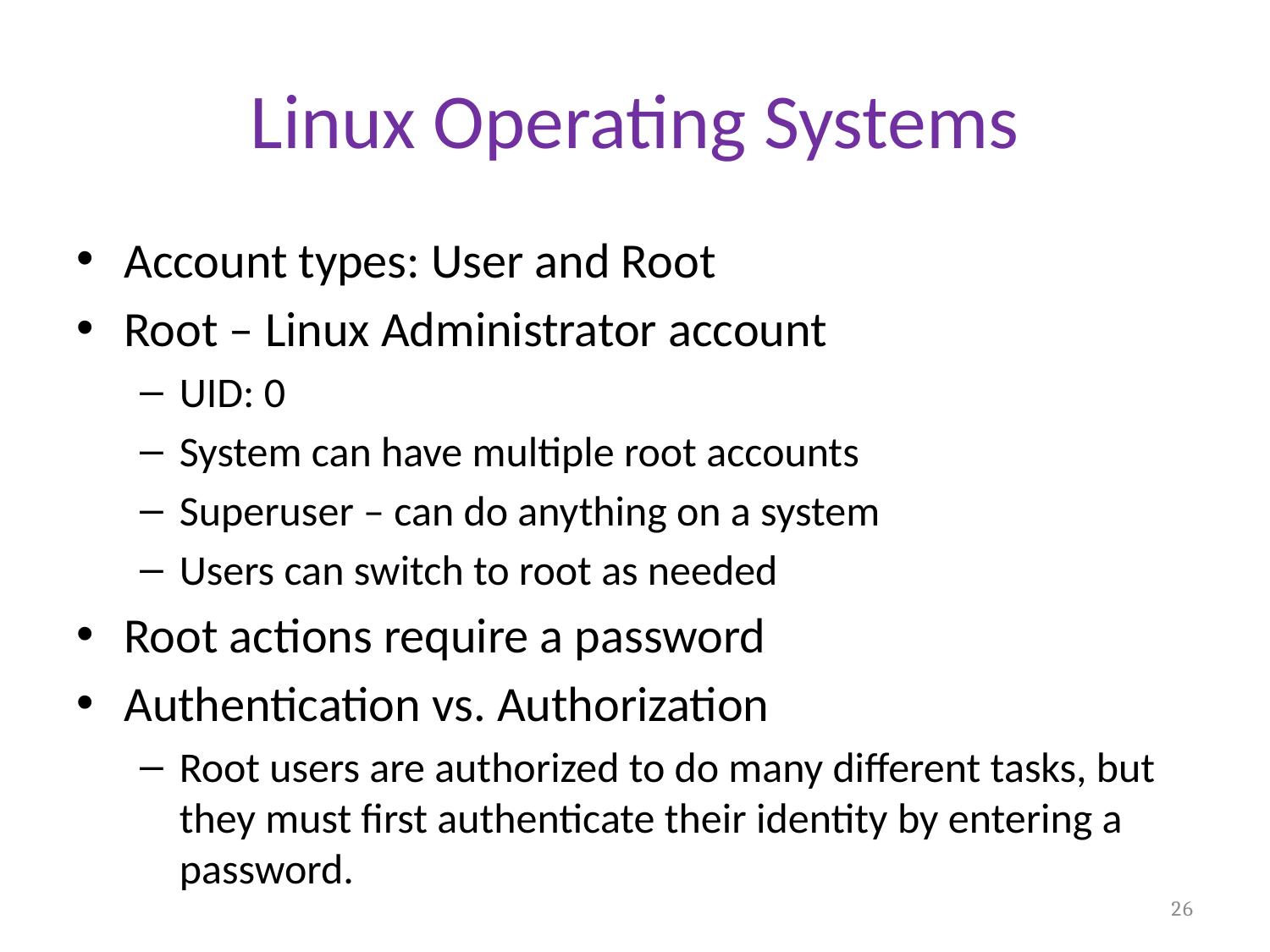

# Linux Operating Systems
Account types: User and Root
Root – Linux Administrator account
UID: 0
System can have multiple root accounts
Superuser – can do anything on a system
Users can switch to root as needed
Root actions require a password
Authentication vs. Authorization
Root users are authorized to do many different tasks, but they must first authenticate their identity by entering a password.

26